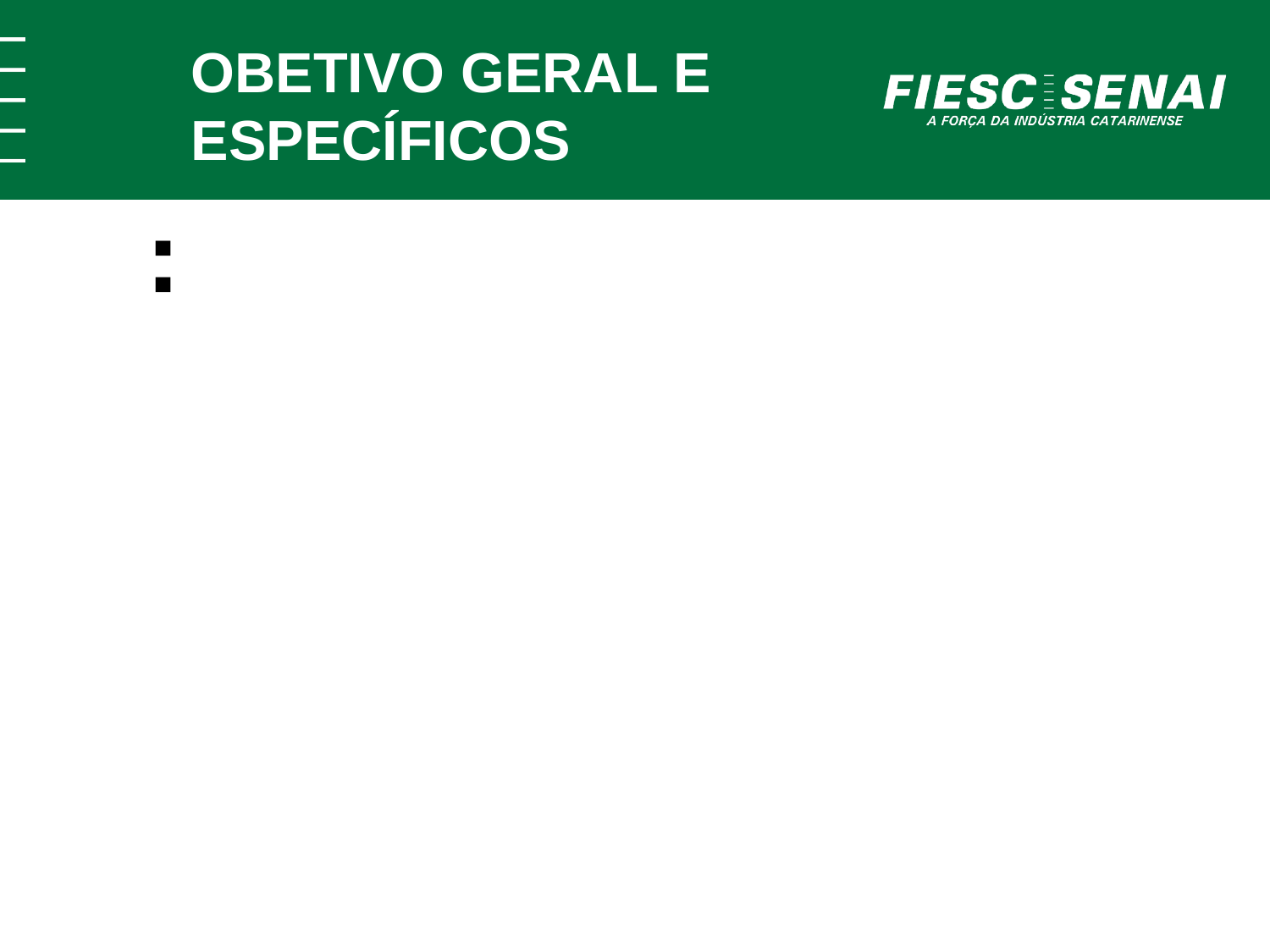

OBETIVO GERAL E ESPECÍFICOS
GERAL: descreve-se objetivo geral da pesquisa, fazendo referência à motivação descrita na justificativa apresentada. O que se pretende alcançar/atingir com a pesquisa realizada. (1).

ESPECÍFICOS: (3 a 5) descreve os objetivos específicos concretos. Aonde se quer chegar, metas, produtos, a partir do objetivo geral elencando. Ou seja, o que será feito ao longo do estudo para responder às perguntas da pesquisa.